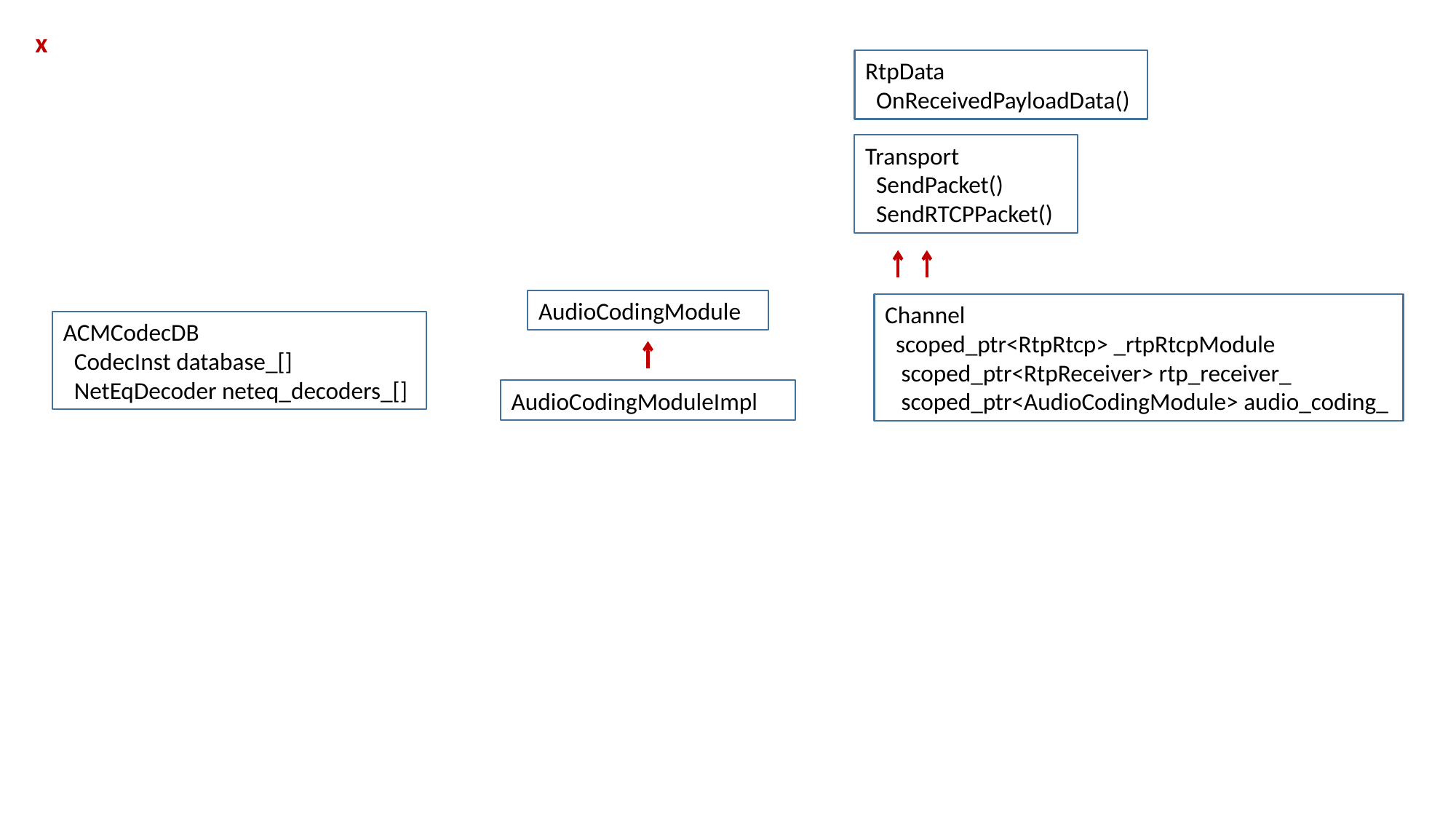

x
RtpData
  OnReceivedPayloadData()
Transport
  SendPacket()
  SendRTCPPacket()
AudioCodingModule
Channel
  scoped_ptr<RtpRtcp> _rtpRtcpModule
   scoped_ptr<RtpReceiver> rtp_receiver_
   scoped_ptr<AudioCodingModule> audio_coding_
ACMCodecDB
  CodecInst database_[]
  NetEqDecoder neteq_decoders_[]
AudioCodingModuleImpl